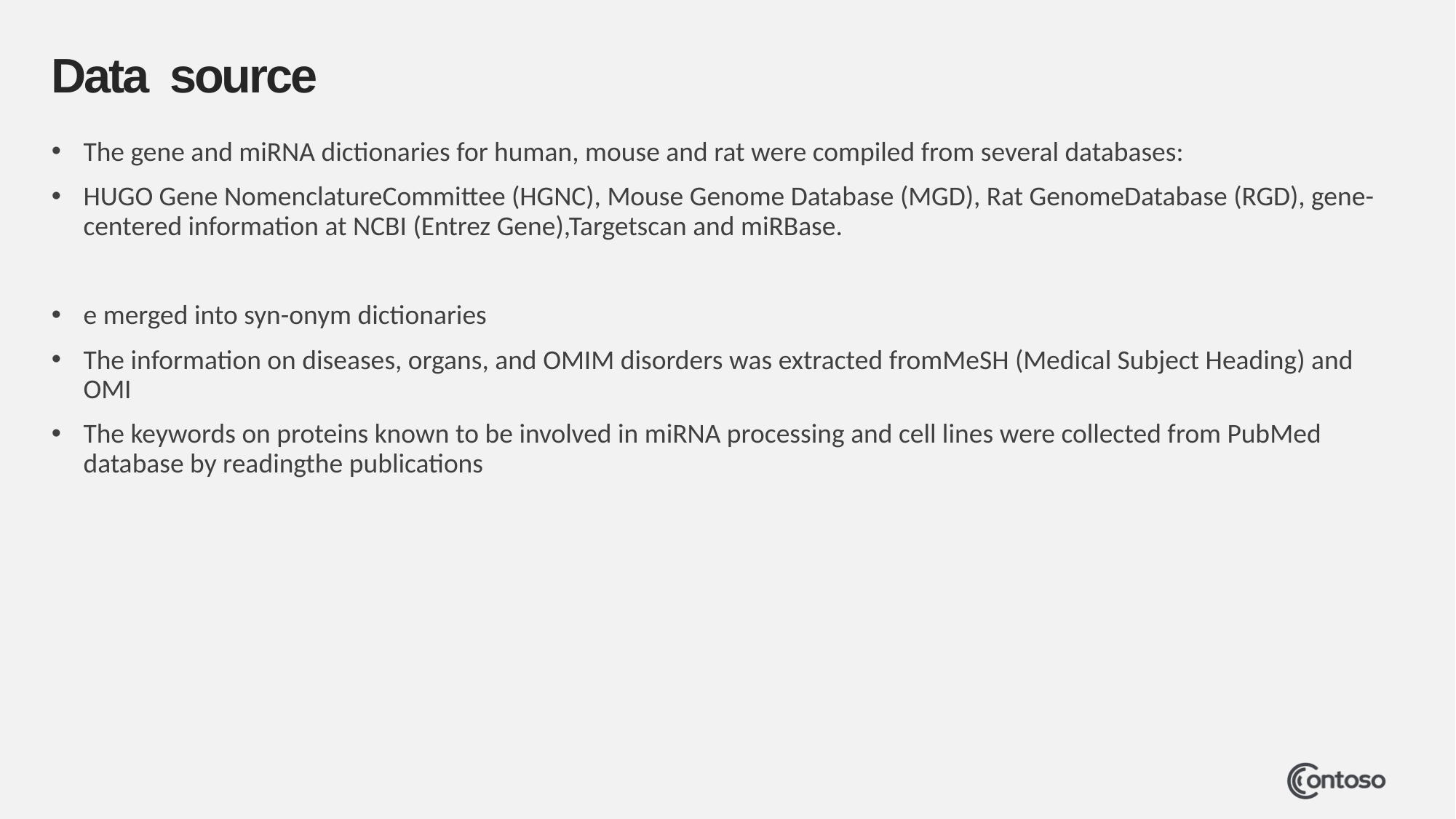

# Data  source
The gene and miRNA dictionaries for human, mouse and rat were compiled from several databases:
HUGO Gene NomenclatureCommittee (HGNC), Mouse Genome Database (MGD), Rat GenomeDatabase (RGD), gene-centered information at NCBI (Entrez Gene),Targetscan and miRBase.

e merged into syn-onym dictionaries
The information on diseases, organs, and OMIM disorders was extracted fromMeSH (Medical Subject Heading) and OMI
The keywords on proteins known to be involved in miRNA processing and cell lines were collected from PubMed database by readingthe publications